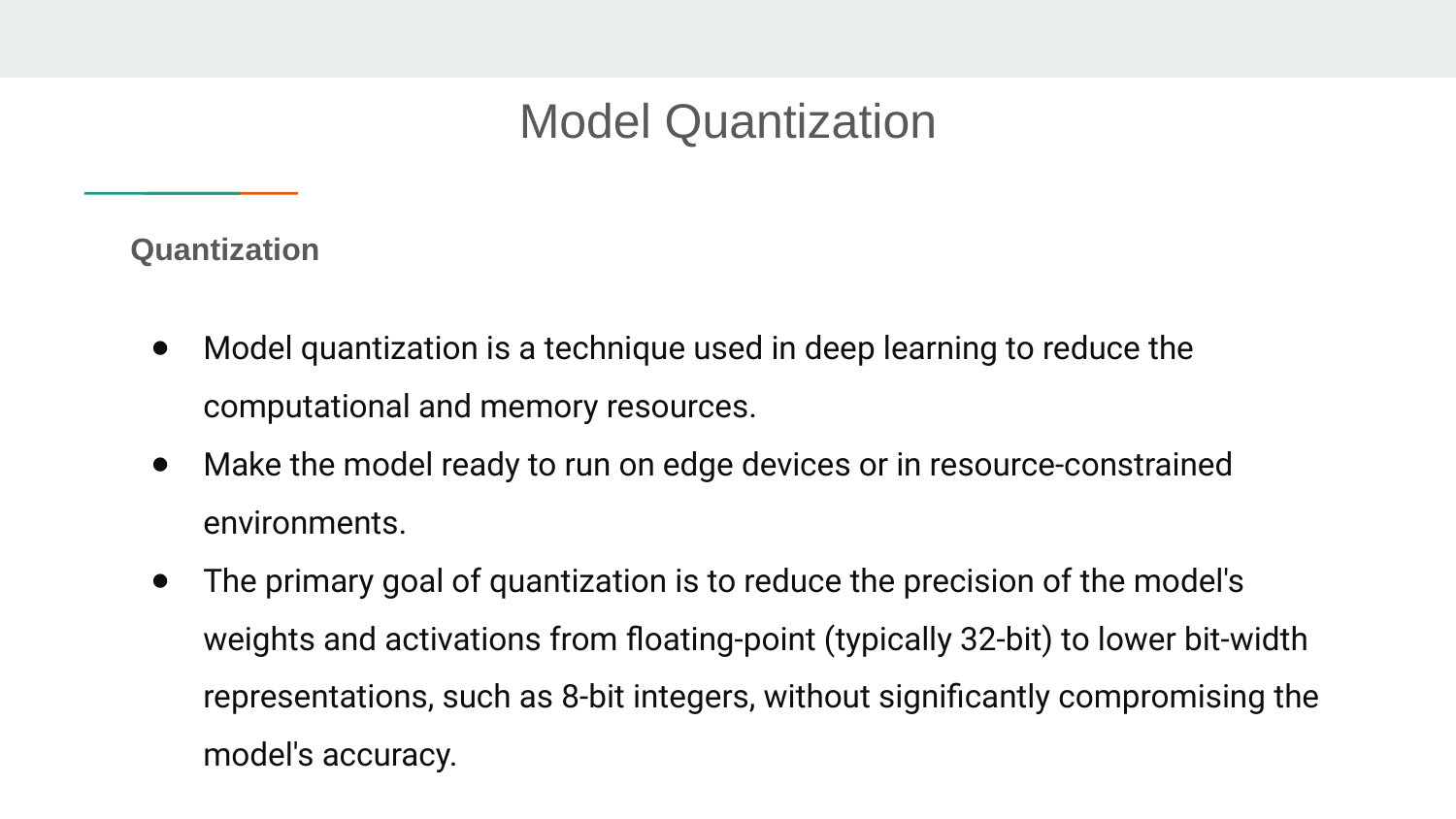

Model Quantization
# Quantization
Model quantization is a technique used in deep learning to reduce the computational and memory resources.
Make the model ready to run on edge devices or in resource-constrained environments.
The primary goal of quantization is to reduce the precision of the model's weights and activations from floating-point (typically 32-bit) to lower bit-width representations, such as 8-bit integers, without significantly compromising the model's accuracy.